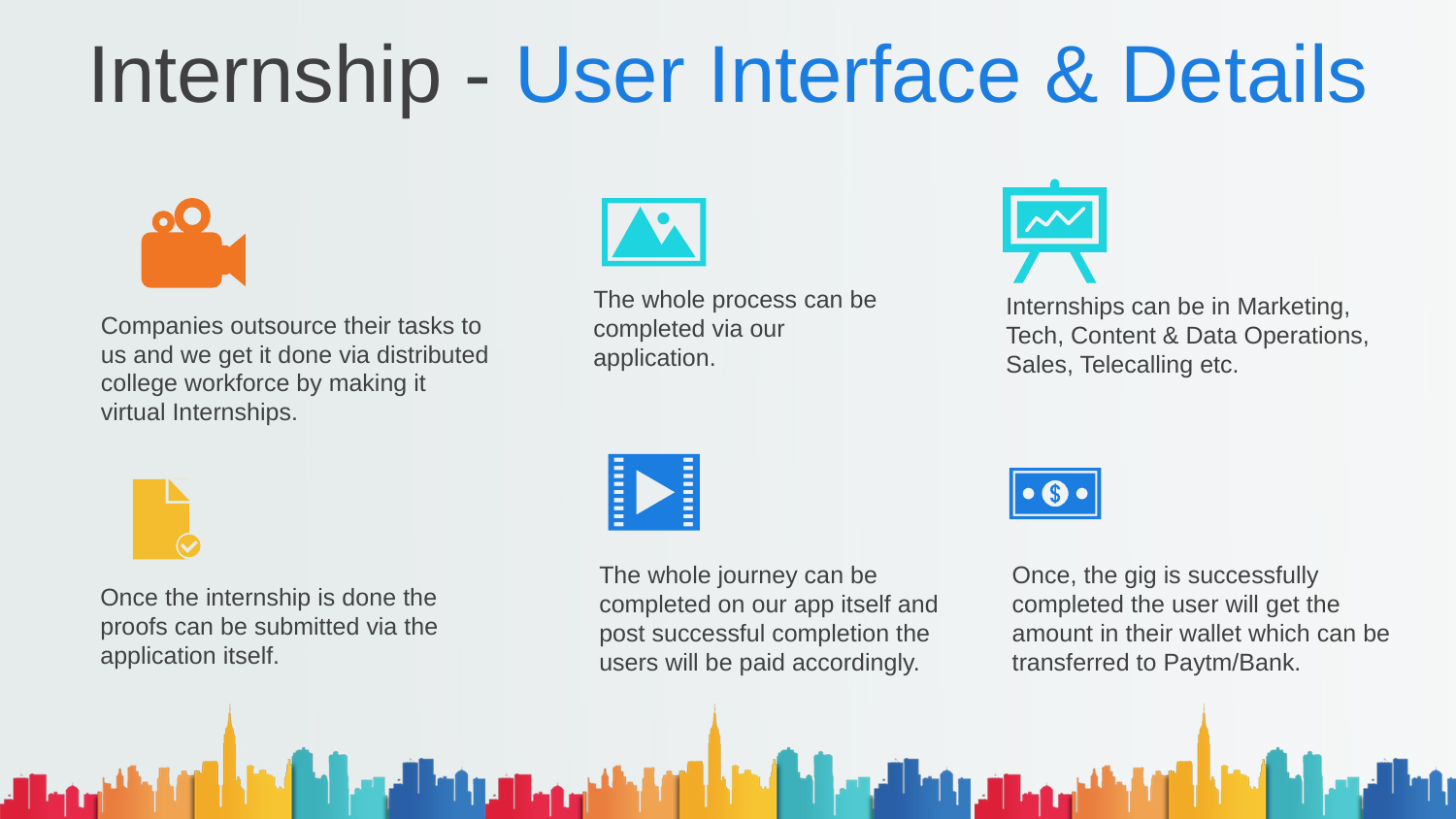

# Internship - User Interface & Details

The whole process can be completed via our application.
Internships can be in Marketing, Tech, Content & Data Operations, Sales, Telecalling etc.
Companies outsource their tasks to us and we get it done via distributed college workforce by making it virtual Internships.

The whole journey can be completed on our app itself and post successful completion the users will be paid accordingly.
Once, the gig is successfully completed the user will get the amount in their wallet which can be transferred to Paytm/Bank.
Once the internship is done the proofs can be submitted via the application itself.